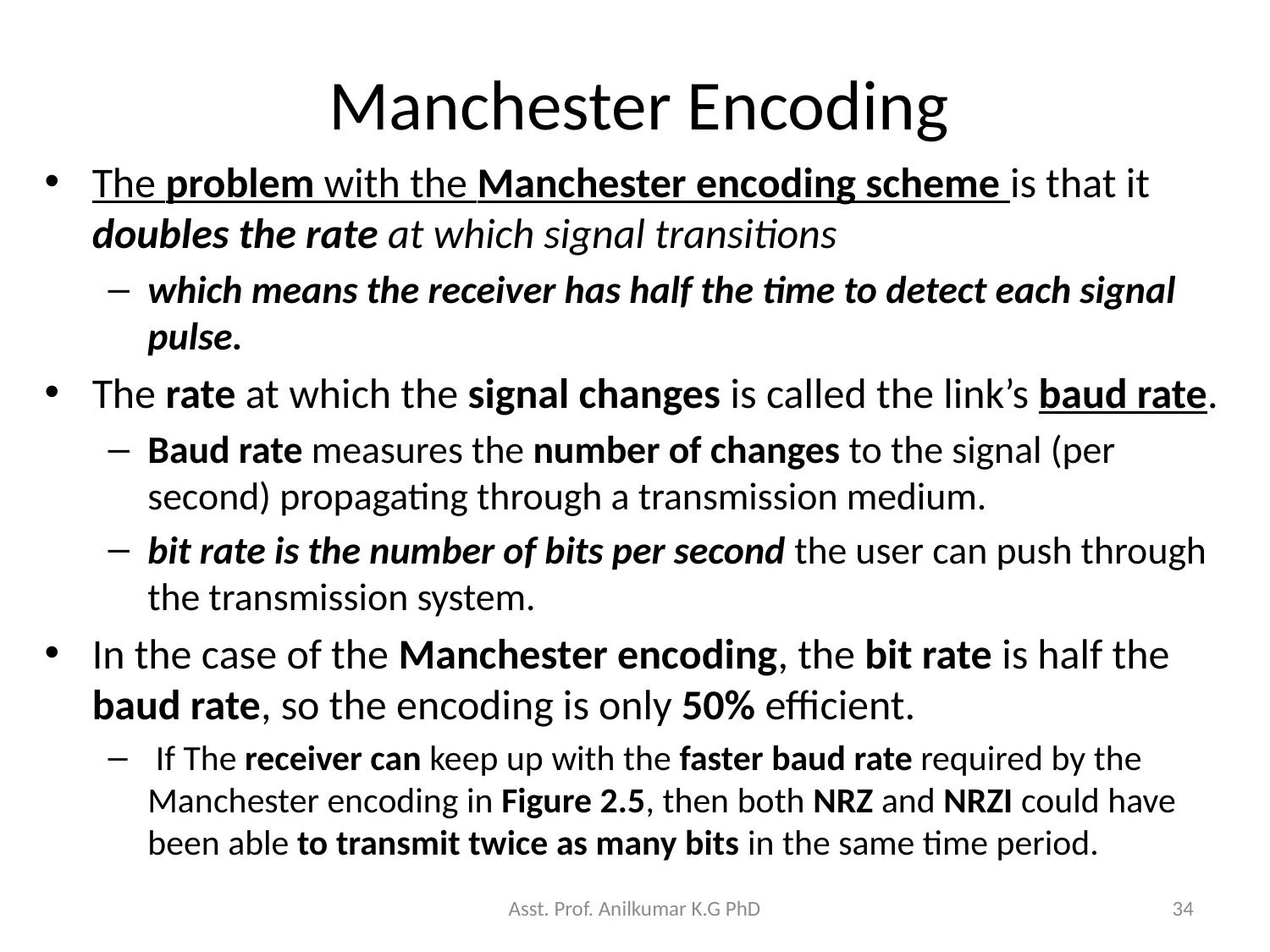

# Manchester Encoding
The problem with the Manchester encoding scheme is that it doubles the rate at which signal transitions
which means the receiver has half the time to detect each signal pulse.
The rate at which the signal changes is called the link’s baud rate.
Baud rate measures the number of changes to the signal (per second) propagating through a transmission medium.
bit rate is the number of bits per second the user can push through the transmission system.
In the case of the Manchester encoding, the bit rate is half the baud rate, so the encoding is only 50% efficient.
 If The receiver can keep up with the faster baud rate required by the Manchester encoding in Figure 2.5, then both NRZ and NRZI could have been able to transmit twice as many bits in the same time period.
Asst. Prof. Anilkumar K.G PhD
34